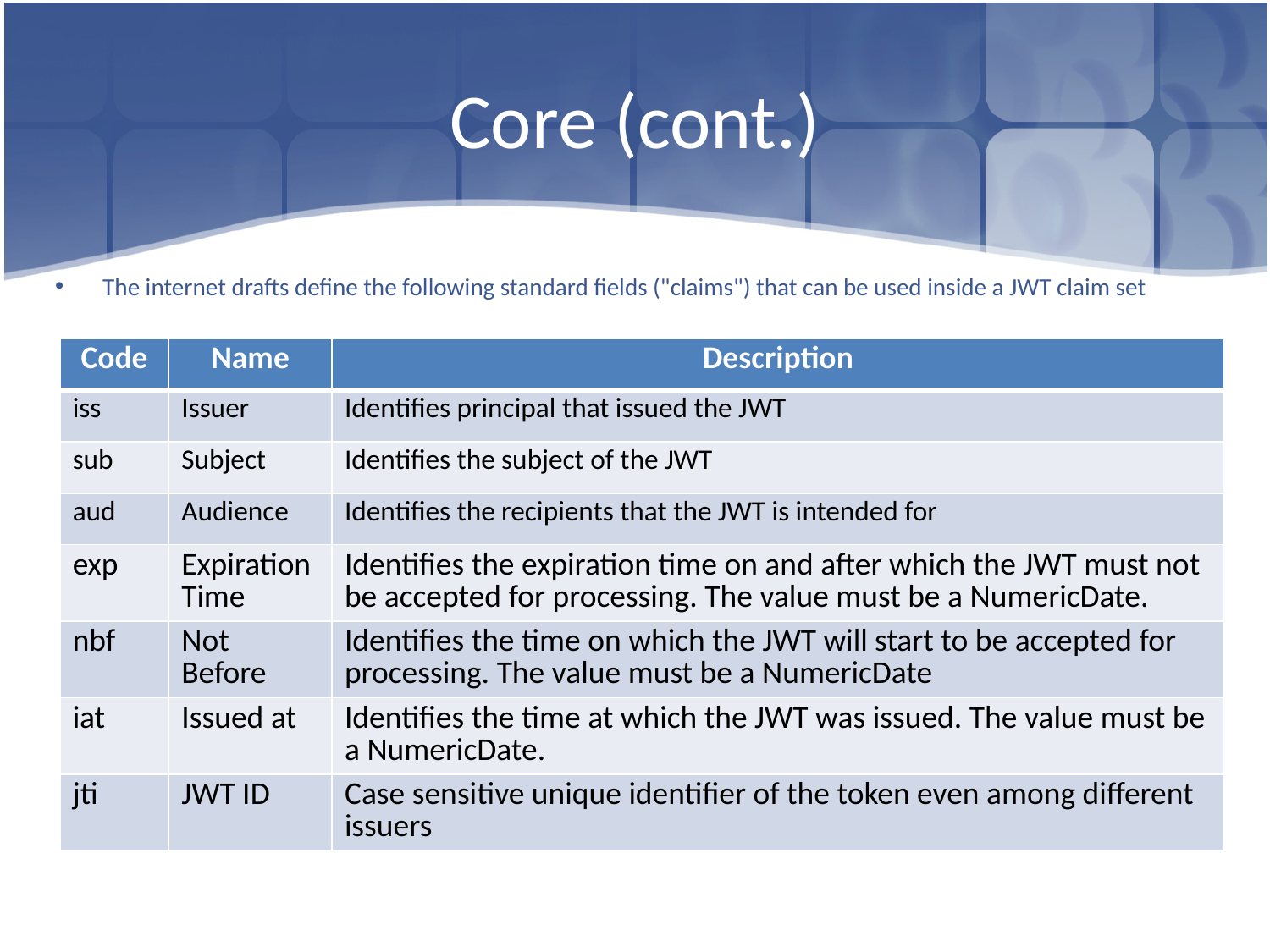

# Core (cont.)
The internet drafts define the following standard fields ("claims") that can be used inside a JWT claim set
| Code | Name | Description |
| --- | --- | --- |
| iss | Issuer | Identifies principal that issued the JWT |
| sub | Subject | Identifies the subject of the JWT |
| aud | Audience | Identifies the recipients that the JWT is intended for |
| exp | Expiration Time | Identifies the expiration time on and after which the JWT must not be accepted for processing. The value must be a NumericDate. |
| nbf | Not Before | Identifies the time on which the JWT will start to be accepted for processing. The value must be a NumericDate |
| iat | Issued at | Identifies the time at which the JWT was issued. The value must be a NumericDate. |
| jti | JWT ID | Case sensitive unique identifier of the token even among different issuers |